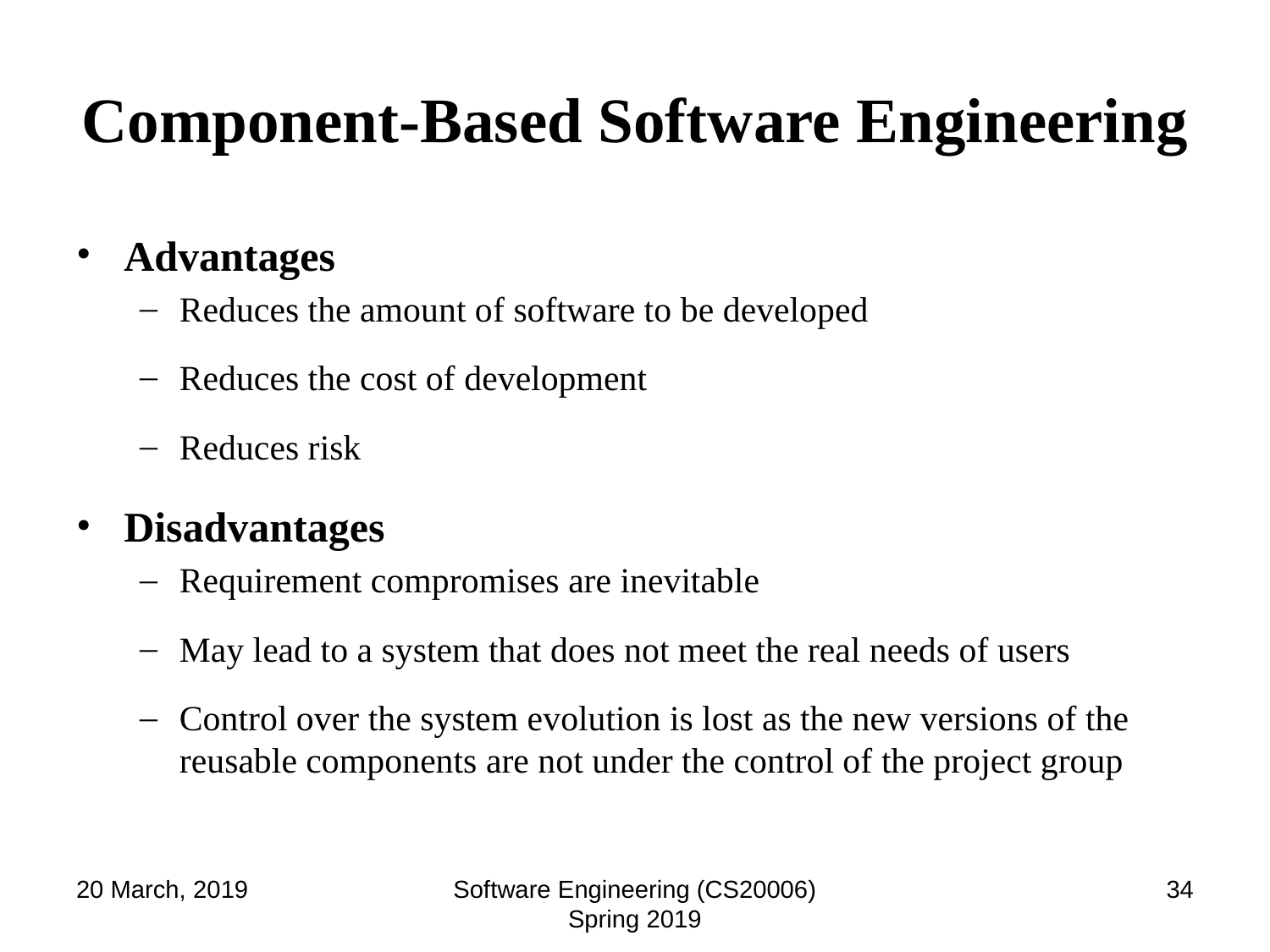

# Component-Based Software Engineering
Advantages
Reduces the amount of software to be developed

Reduces the cost of development

Reduces risk

Disadvantages
Requirement compromises are inevitable

May lead to a system that does not meet the real needs of users

Control over the system evolution is lost as the new versions of the reusable components are not under the control of the project group
20 March, 2019
Software Engineering (CS20006) Spring 2019
34